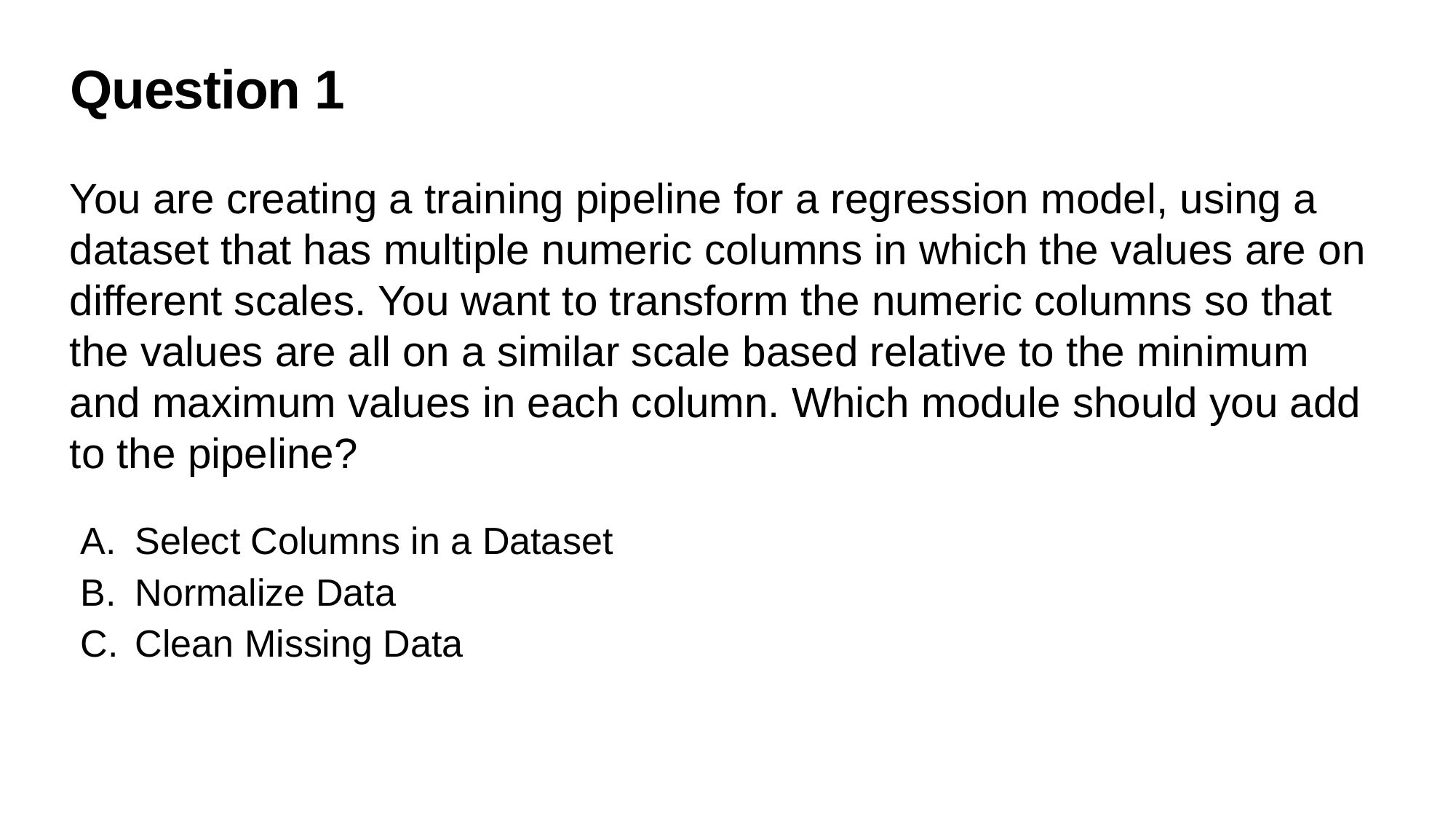

# Question 1
You are creating a training pipeline for a regression model, using a dataset that has multiple numeric columns in which the values are on different scales. You want to transform the numeric columns so that the values are all on a similar scale based relative to the minimum and maximum values in each column. Which module should you add to the pipeline?
Select Columns in a Dataset
Normalize Data
Clean Missing Data